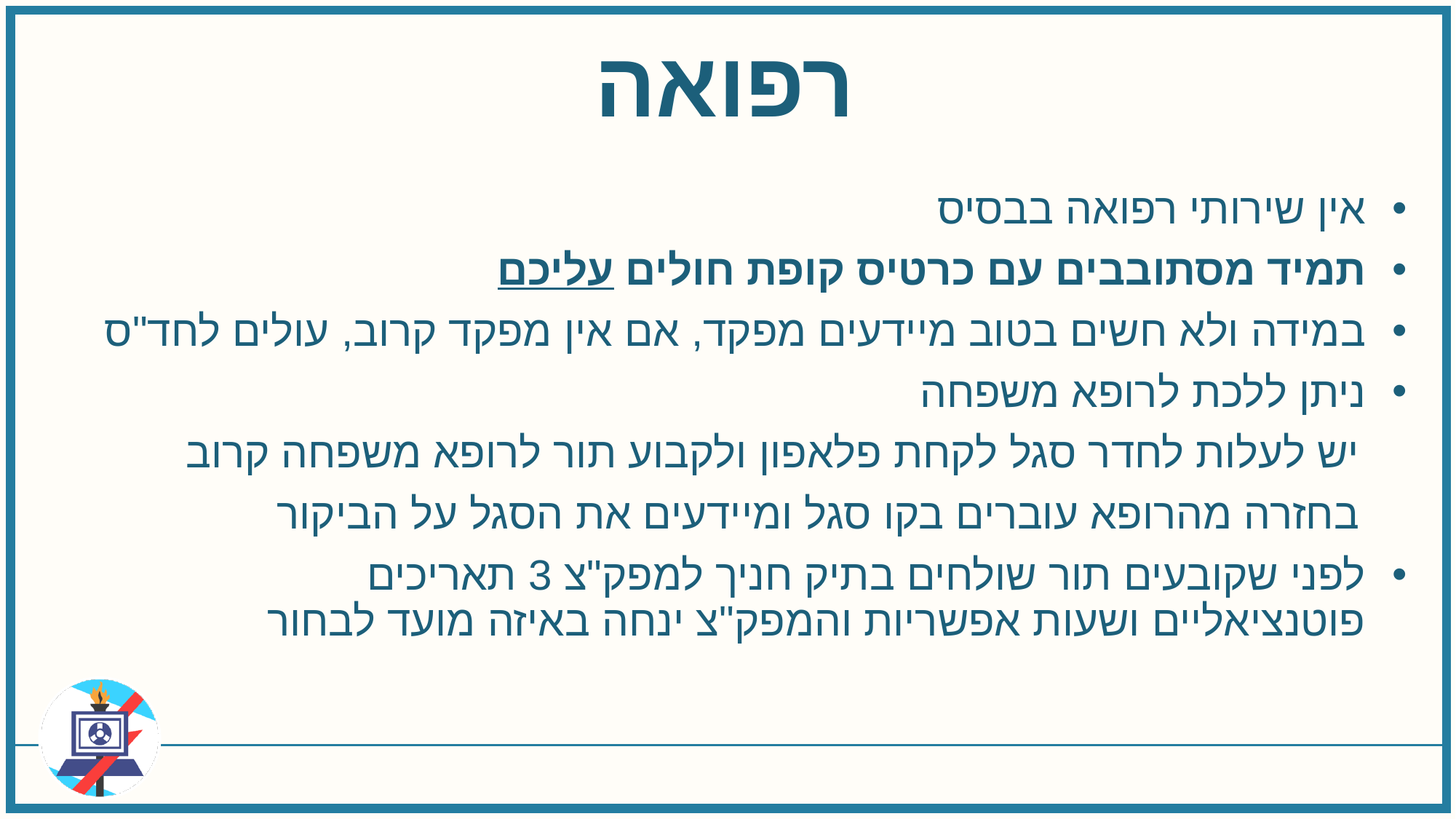

רפואה
אין שירותי רפואה בבסיס​
תמיד מסתובבים עם כרטיס קופת חולים עליכם
במידה ולא חשים בטוב מיידעים מפקד, אם אין מפקד קרוב, עולים לחד"ס
ניתן ללכת לרופא משפחה​
    יש לעלות לחדר סגל לקחת פלאפון ולקבוע תור לרופא משפחה קרוב​
    בחזרה מהרופא עוברים בקו סגל ומיידעים את הסגל על הביקור​
לפני שקובעים תור שולחים בתיק חניך למפק"צ 3 תאריכים פוטנציאליים ושעות אפשריות והמפק"צ ינחה באיזה מועד לבחור​